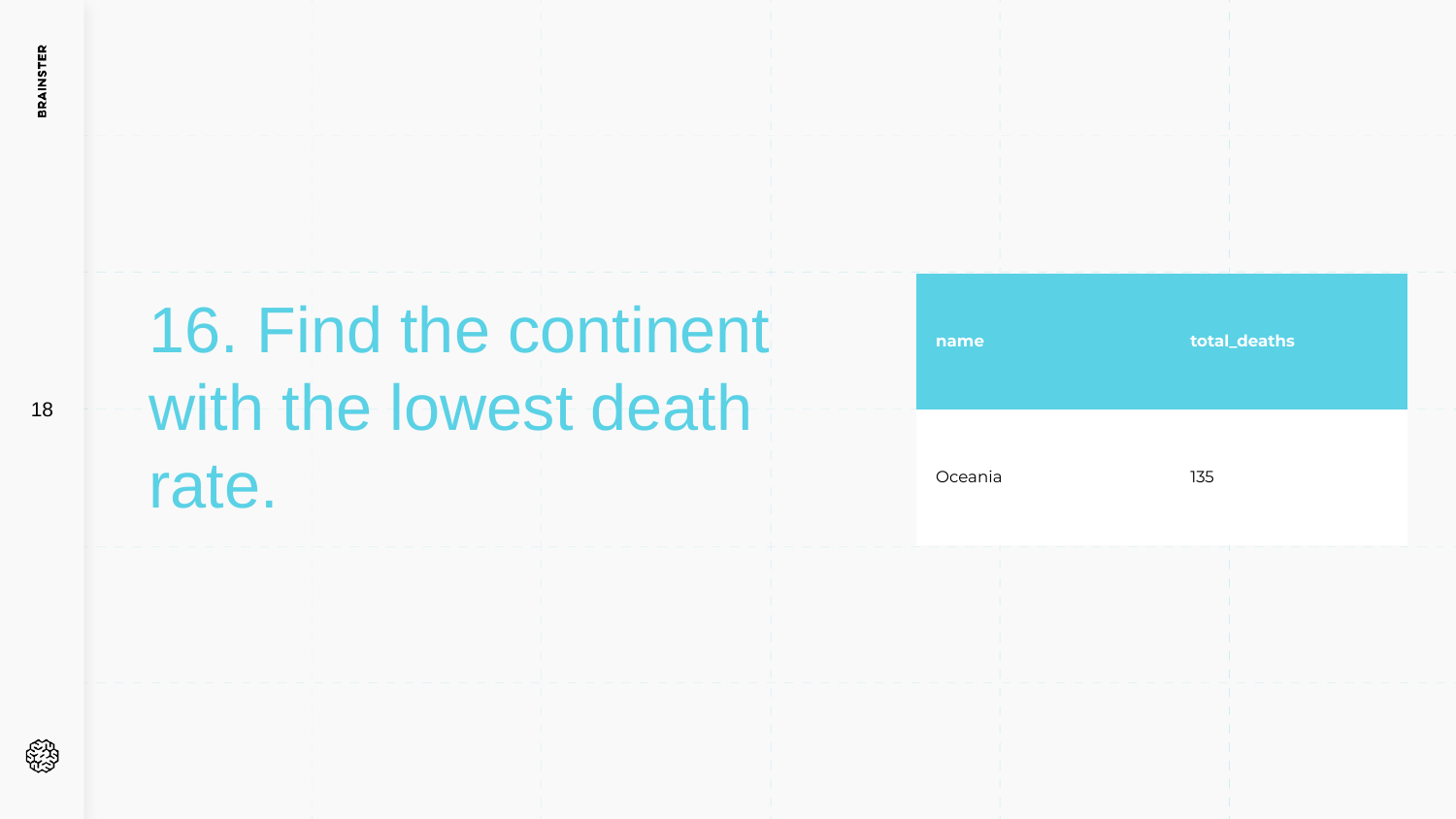

16. Find the continent with the lowest death rate.
| name | total\_deaths |
| --- | --- |
| Oceania | 135 |
18